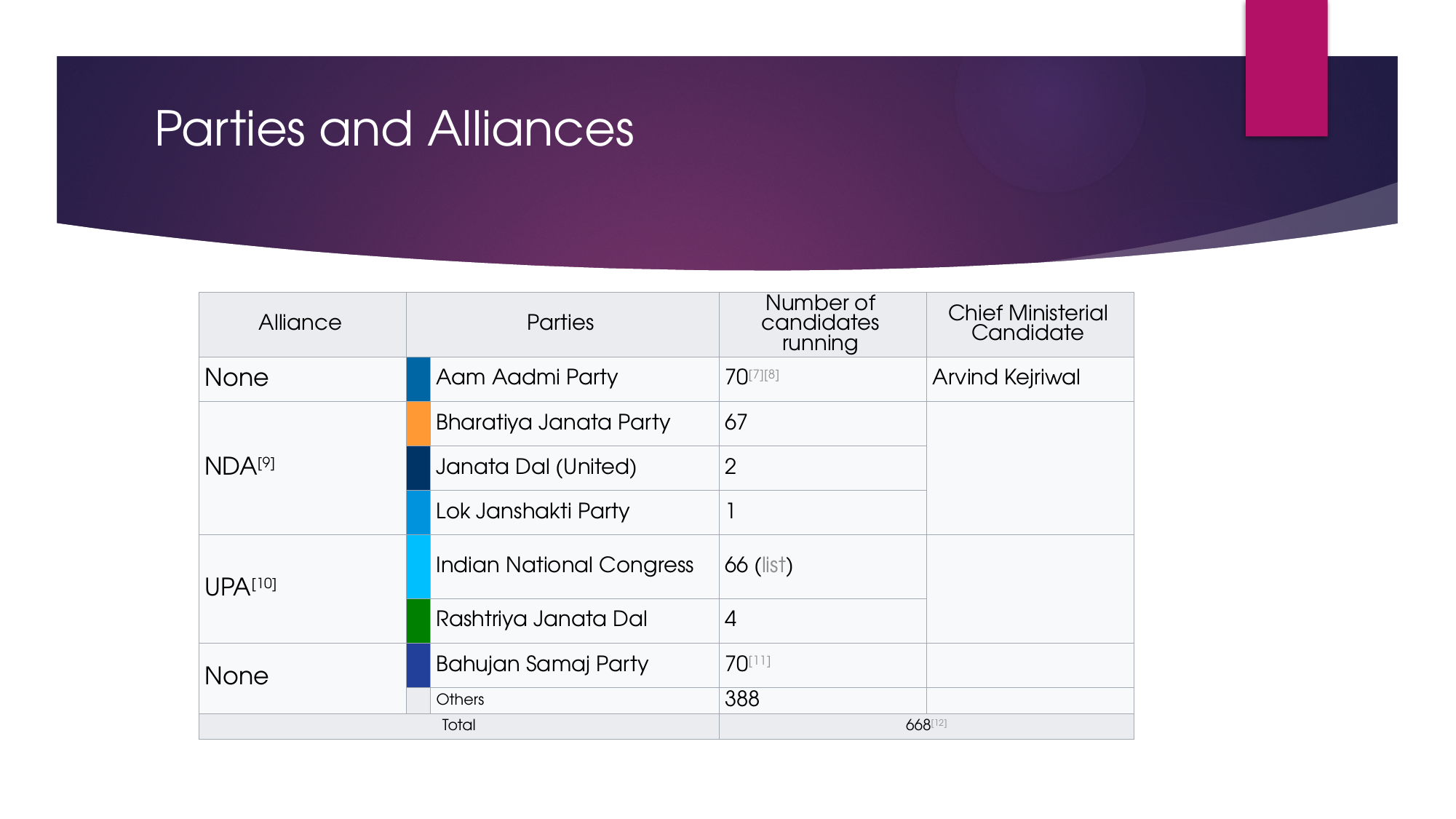

# Parties and Alliances
| Alliance | Parties |  | Number of candidates running | Chief Ministerial Candidate |
| --- | --- | --- | --- | --- |
| None |  | Aam Aadmi Party | 70[7][8] | Arvind Kejriwal |
| NDA[9] |  | Bharatiya Janata Party | 67 |  |
|  |  | Janata Dal (United) | 2 |  |
|  |  | Lok Janshakti Party | 1 |  |
| UPA[10] |  | Indian National Congress | 66 (list) |  |
|  |  | Rashtriya Janata Dal | 4 |  |
| None |  | Bahujan Samaj Party | 70[11] |  |
|  |  | Others | 388 |  |
| Total |  |  | 668[12] |  |